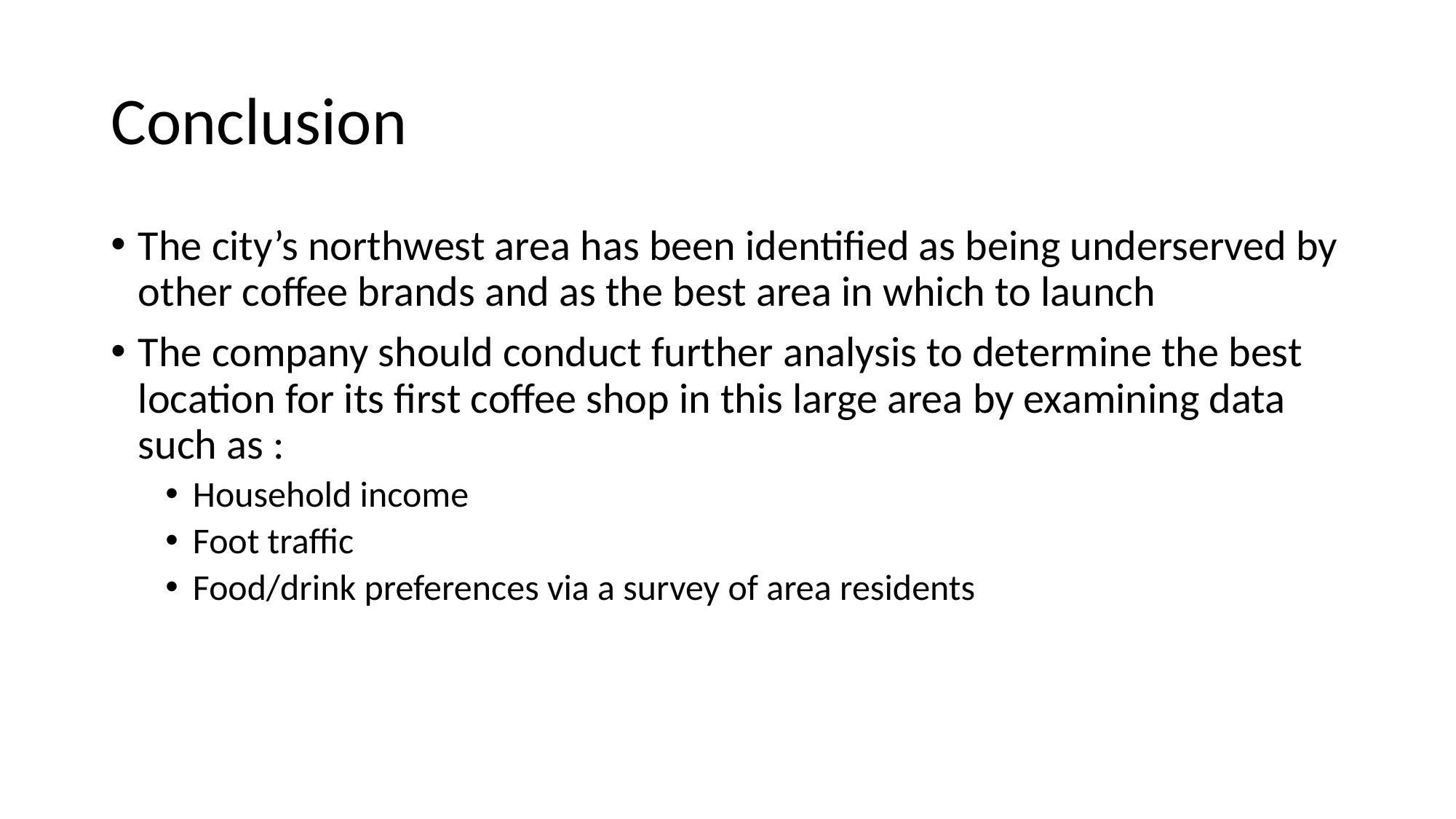

# Conclusion
The city’s northwest area has been identified as being underserved by other coffee brands and as the best area in which to launch
The company should conduct further analysis to determine the best location for its first coffee shop in this large area by examining data such as :
Household income
Foot traffic
Food/drink preferences via a survey of area residents